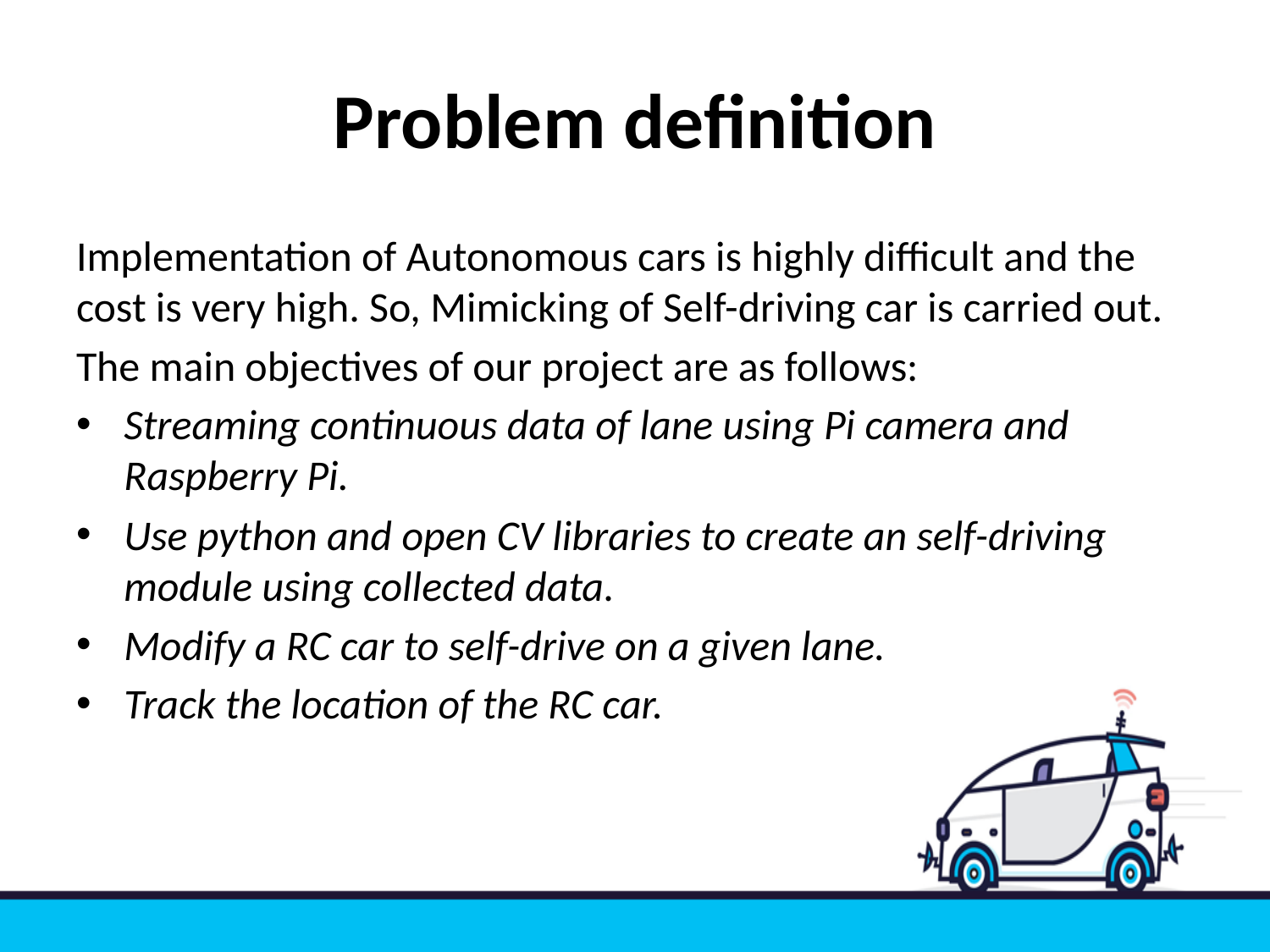

# Problem definition
Implementation of Autonomous cars is highly difficult and the cost is very high. So, Mimicking of Self-driving car is carried out.
The main objectives of our project are as follows:
Streaming continuous data of lane using Pi camera and Raspberry Pi.
Use python and open CV libraries to create an self-driving module using collected data.
Modify a RC car to self-drive on a given lane.
Track the location of the RC car.